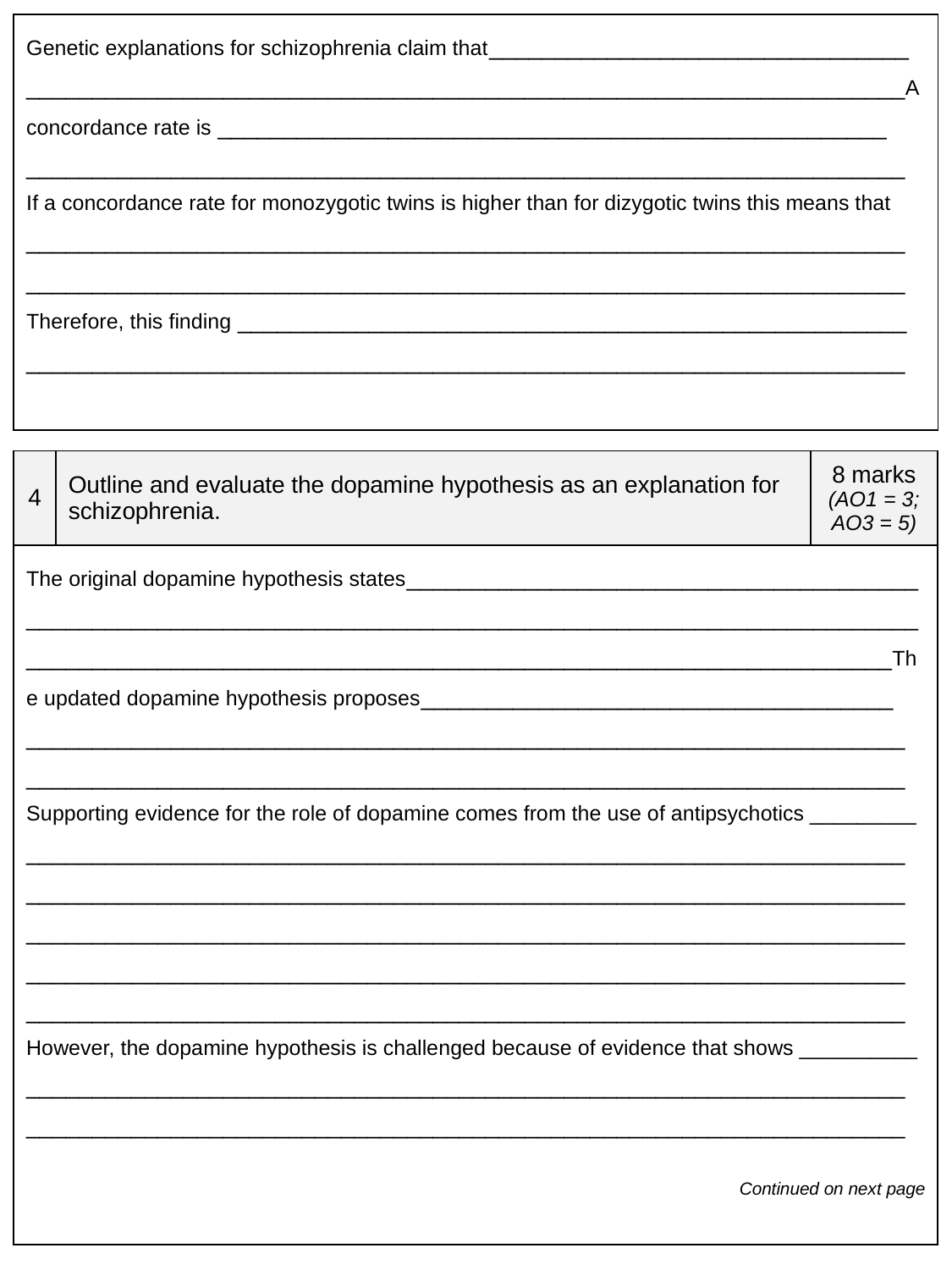

| Genetic explanations for schizophrenia claim that\_\_\_\_\_\_\_\_\_\_\_\_\_\_\_\_\_\_\_\_\_\_\_\_\_\_\_\_\_\_\_\_ \_\_\_\_\_\_\_\_\_\_\_\_\_\_\_\_\_\_\_\_\_\_\_\_\_\_\_\_\_\_\_\_\_\_\_\_\_\_\_\_\_\_\_\_\_\_\_\_\_\_\_\_\_\_\_\_\_\_\_\_\_\_\_\_\_\_\_A concordance rate is \_\_\_\_\_\_\_\_\_\_\_\_\_\_\_\_\_\_\_\_\_\_\_\_\_\_\_\_\_\_\_\_\_\_\_\_\_\_\_\_\_\_\_\_\_\_\_\_\_\_\_ \_\_\_\_\_\_\_\_\_\_\_\_\_\_\_\_\_\_\_\_\_\_\_\_\_\_\_\_\_\_\_\_\_\_\_\_\_\_\_\_\_\_\_\_\_\_\_\_\_\_\_\_\_\_\_\_\_\_\_\_\_\_\_\_\_\_\_ If a concordance rate for monozygotic twins is higher than for dizygotic twins this means that \_\_\_\_\_\_\_\_\_\_\_\_\_\_\_\_\_\_\_\_\_\_\_\_\_\_\_\_\_\_\_\_\_\_\_\_\_\_\_\_\_\_\_\_\_\_\_\_\_\_\_\_\_\_\_\_\_\_\_\_\_\_\_\_\_\_\_ \_\_\_\_\_\_\_\_\_\_\_\_\_\_\_\_\_\_\_\_\_\_\_\_\_\_\_\_\_\_\_\_\_\_\_\_\_\_\_\_\_\_\_\_\_\_\_\_\_\_\_\_\_\_\_\_\_\_\_\_\_\_\_\_\_\_\_ Therefore, this finding \_\_\_\_\_\_\_\_\_\_\_\_\_\_\_\_\_\_\_\_\_\_\_\_\_\_\_\_\_\_\_\_\_\_\_\_\_\_\_\_\_\_\_\_\_\_\_\_\_\_\_ \_\_\_\_\_\_\_\_\_\_\_\_\_\_\_\_\_\_\_\_\_\_\_\_\_\_\_\_\_\_\_\_\_\_\_\_\_\_\_\_\_\_\_\_\_\_\_\_\_\_\_\_\_\_\_\_\_\_\_\_\_\_\_\_\_\_\_ |
| --- |
| 4 | Outline and evaluate the dopamine hypothesis as an explanation for schizophrenia. | 8 marks (AO1 = 3; AO3 = 5) |
| --- | --- | --- |
| The original dopamine hypothesis states\_\_\_\_\_\_\_\_\_\_\_\_\_\_\_\_\_\_\_\_\_\_\_\_\_\_\_\_\_\_\_\_\_\_\_\_\_\_\_ \_\_\_\_\_\_\_\_\_\_\_\_\_\_\_\_\_\_\_\_\_\_\_\_\_\_\_\_\_\_\_\_\_\_\_\_\_\_\_\_\_\_\_\_\_\_\_\_\_\_\_\_\_\_\_\_\_\_\_\_\_\_\_\_\_\_\_\_\_\_\_\_\_\_\_\_\_\_\_\_\_\_\_\_\_\_\_\_\_\_\_\_\_\_\_\_\_\_\_\_\_\_\_\_\_\_\_\_\_\_\_\_\_\_\_\_\_\_\_\_\_\_\_\_\_\_\_\_\_\_\_\_\_\_The updated dopamine hypothesis proposes\_\_\_\_\_\_\_\_\_\_\_\_\_\_\_\_\_\_\_\_\_\_\_\_\_\_\_\_\_\_\_\_\_\_\_\_ \_\_\_\_\_\_\_\_\_\_\_\_\_\_\_\_\_\_\_\_\_\_\_\_\_\_\_\_\_\_\_\_\_\_\_\_\_\_\_\_\_\_\_\_\_\_\_\_\_\_\_\_\_\_\_\_\_\_\_\_\_\_\_\_\_\_\_ \_\_\_\_\_\_\_\_\_\_\_\_\_\_\_\_\_\_\_\_\_\_\_\_\_\_\_\_\_\_\_\_\_\_\_\_\_\_\_\_\_\_\_\_\_\_\_\_\_\_\_\_\_\_\_\_\_\_\_\_\_\_\_\_\_\_\_ Supporting evidence for the role of dopamine comes from the use of antipsychotics \_\_\_\_\_\_\_\_\_ \_\_\_\_\_\_\_\_\_\_\_\_\_\_\_\_\_\_\_\_\_\_\_\_\_\_\_\_\_\_\_\_\_\_\_\_\_\_\_\_\_\_\_\_\_\_\_\_\_\_\_\_\_\_\_\_\_\_\_\_\_\_\_\_\_\_\_ \_\_\_\_\_\_\_\_\_\_\_\_\_\_\_\_\_\_\_\_\_\_\_\_\_\_\_\_\_\_\_\_\_\_\_\_\_\_\_\_\_\_\_\_\_\_\_\_\_\_\_\_\_\_\_\_\_\_\_\_\_\_\_\_\_\_\_ \_\_\_\_\_\_\_\_\_\_\_\_\_\_\_\_\_\_\_\_\_\_\_\_\_\_\_\_\_\_\_\_\_\_\_\_\_\_\_\_\_\_\_\_\_\_\_\_\_\_\_\_\_\_\_\_\_\_\_\_\_\_\_\_\_\_\_ \_\_\_\_\_\_\_\_\_\_\_\_\_\_\_\_\_\_\_\_\_\_\_\_\_\_\_\_\_\_\_\_\_\_\_\_\_\_\_\_\_\_\_\_\_\_\_\_\_\_\_\_\_\_\_\_\_\_\_\_\_\_\_\_\_\_\_ \_\_\_\_\_\_\_\_\_\_\_\_\_\_\_\_\_\_\_\_\_\_\_\_\_\_\_\_\_\_\_\_\_\_\_\_\_\_\_\_\_\_\_\_\_\_\_\_\_\_\_\_\_\_\_\_\_\_\_\_\_\_\_\_\_\_\_ However, the dopamine hypothesis is challenged because of evidence that shows \_\_\_\_\_\_\_\_\_\_ \_\_\_\_\_\_\_\_\_\_\_\_\_\_\_\_\_\_\_\_\_\_\_\_\_\_\_\_\_\_\_\_\_\_\_\_\_\_\_\_\_\_\_\_\_\_\_\_\_\_\_\_\_\_\_\_\_\_\_\_\_\_\_\_\_\_\_ \_\_\_\_\_\_\_\_\_\_\_\_\_\_\_\_\_\_\_\_\_\_\_\_\_\_\_\_\_\_\_\_\_\_\_\_\_\_\_\_\_\_\_\_\_\_\_\_\_\_\_\_\_\_\_\_\_\_\_\_\_\_\_\_\_\_\_ Continued on next page |  |  |